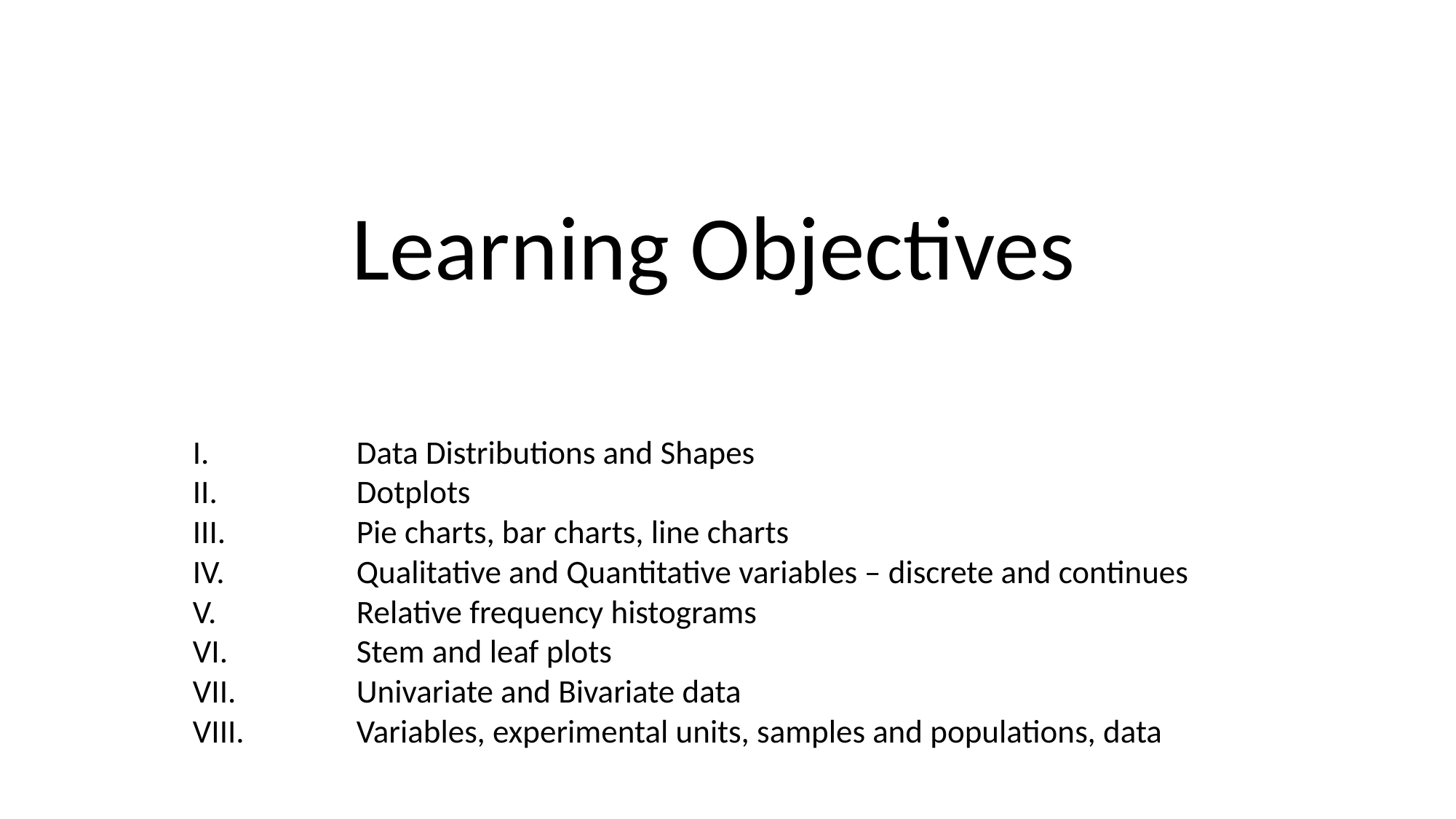

# Learning Objectives
Data Distributions and Shapes
Dotplots
Pie charts, bar charts, line charts
Qualitative and Quantitative variables – discrete and continues
Relative frequency histograms
Stem and leaf plots
Univariate and Bivariate data
Variables, experimental units, samples and populations, data